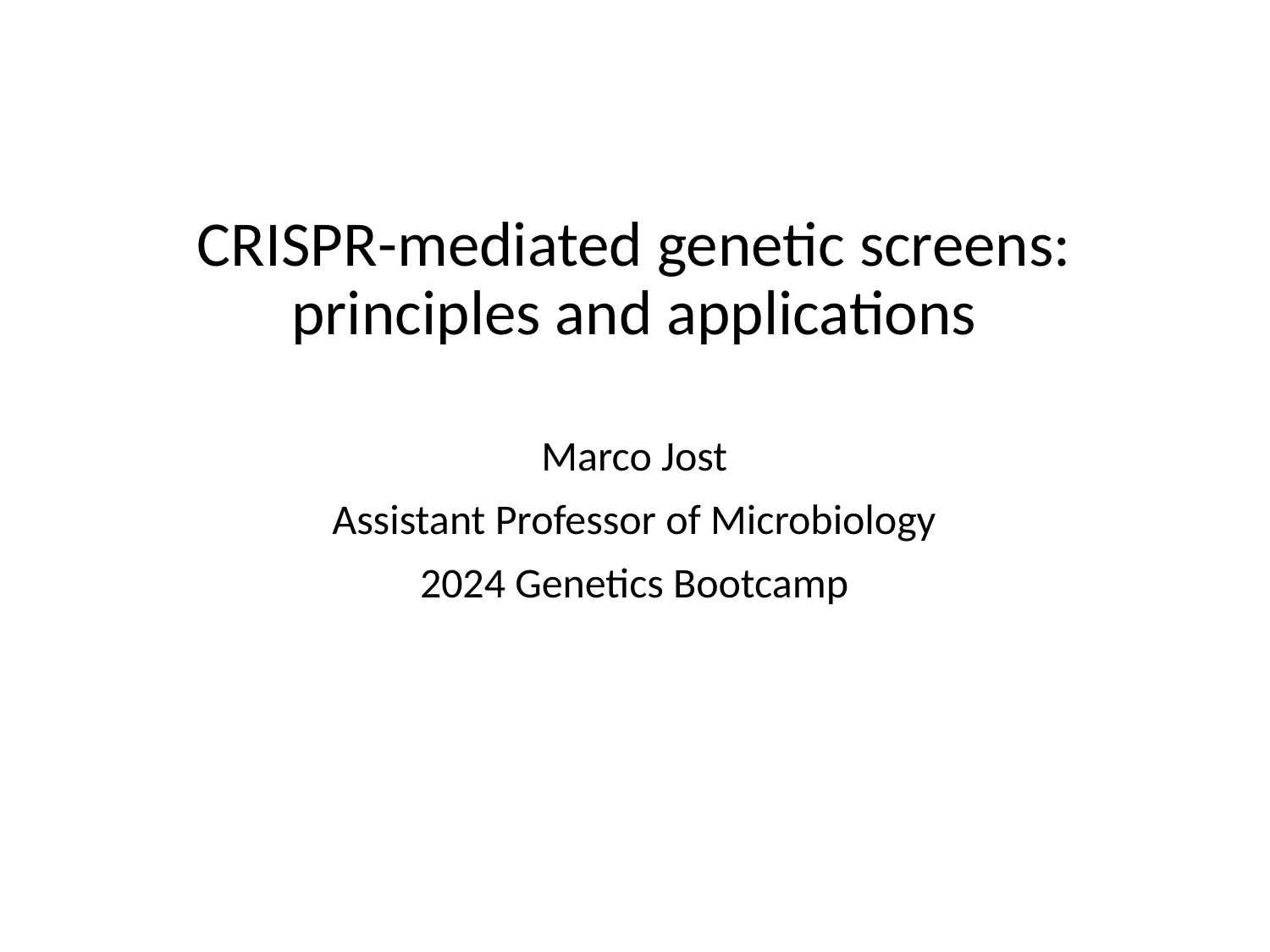

# CRISPR-mediated genetic screens: principles and applications
Marco Jost
Assistant Professor of Microbiology
2024 Genetics Bootcamp